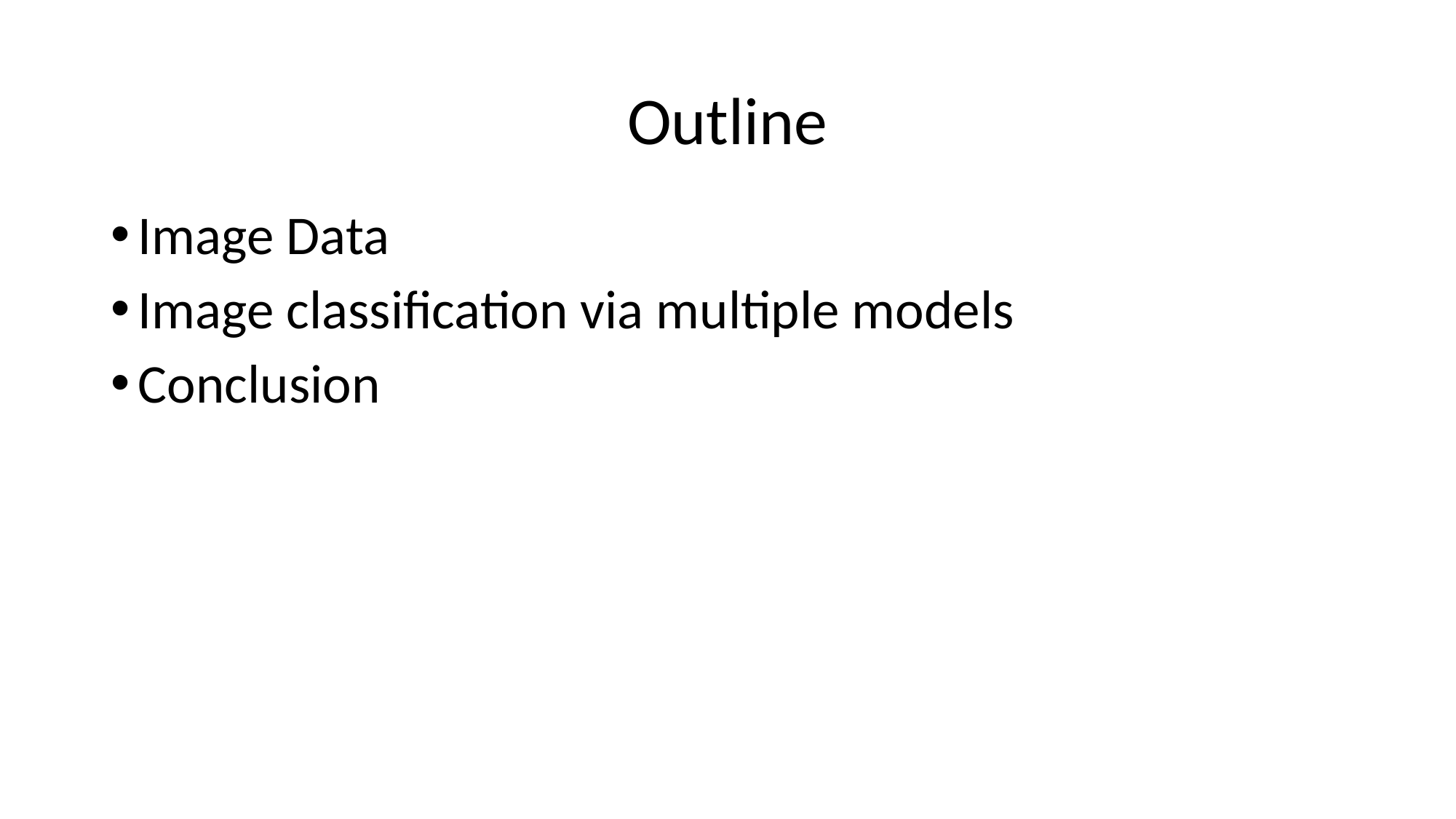

# Outline
Image Data
Image classification via multiple models
Conclusion